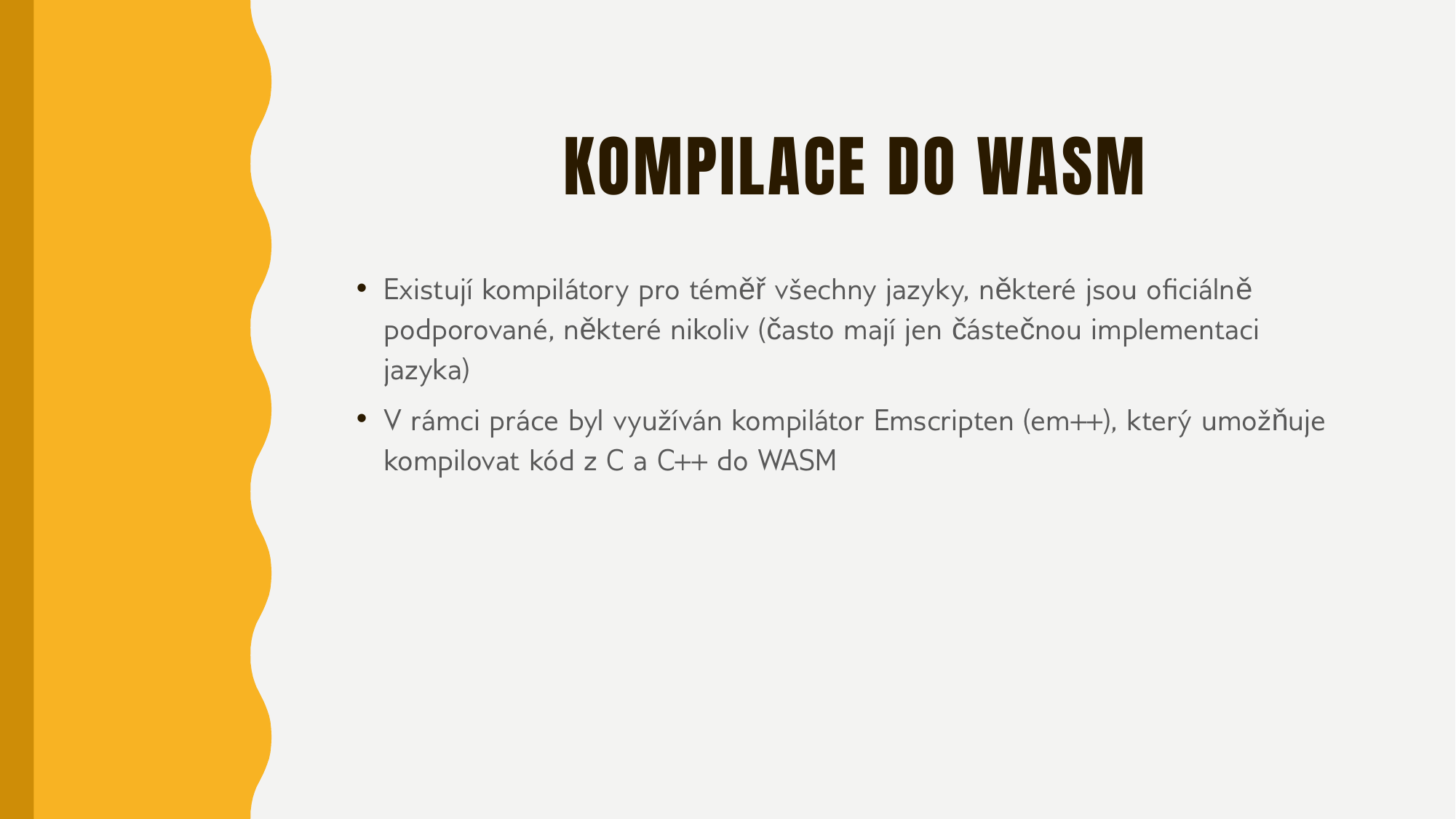

# Kompilace do WASM
Existují kompilátory pro téměř všechny jazyky, některé jsou oficiálně podporované, některé nikoliv (často mají jen částečnou implementaci jazyka)
V rámci práce byl využíván kompilátor Emscripten (em++), který umožňuje kompilovat kód z C a C++ do WASM